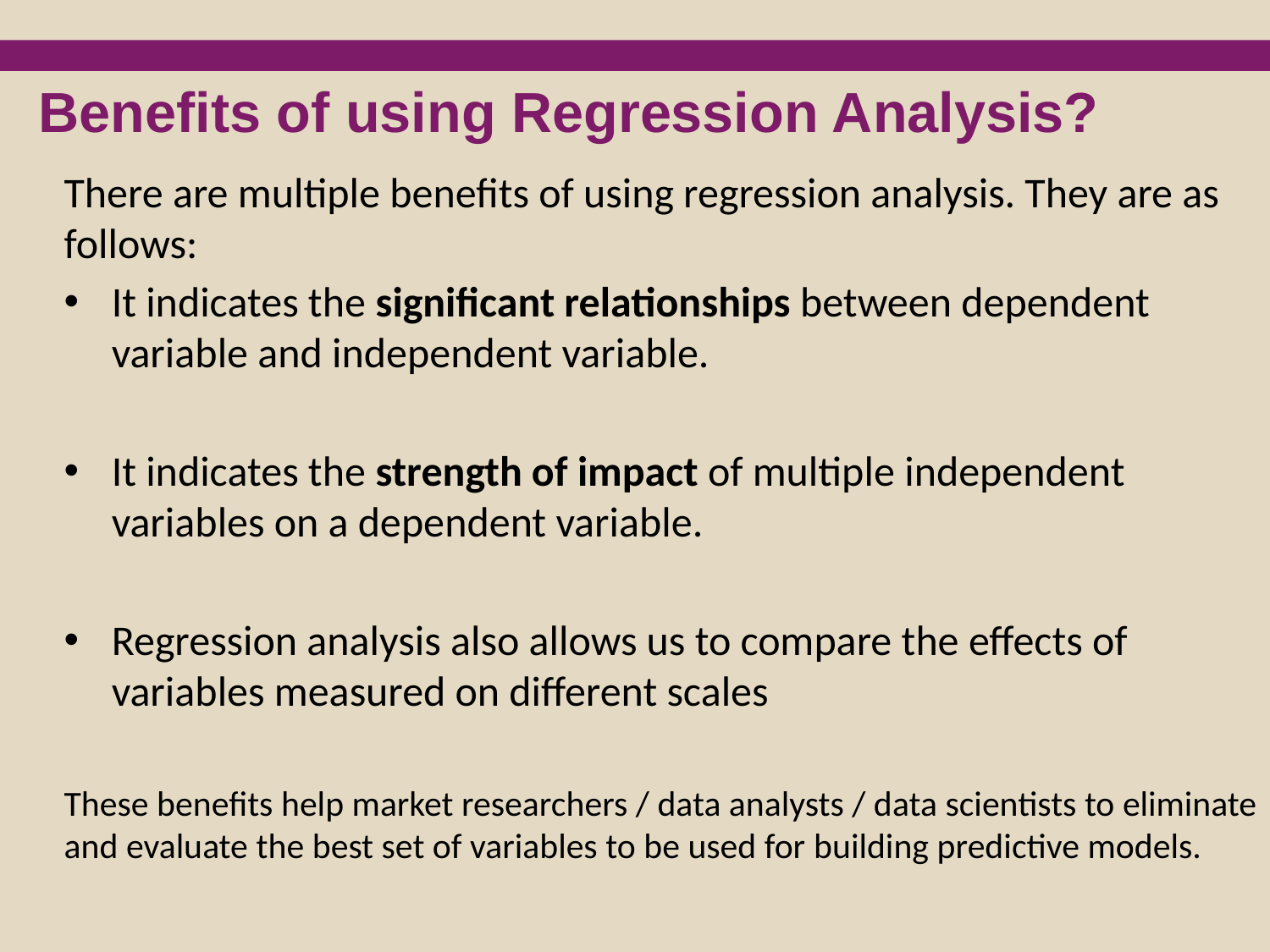

Benefits of using Regression Analysis?
There are multiple benefits of using regression analysis. They are as follows:
It indicates the significant relationships between dependent variable and independent variable.

It indicates the strength of impact of multiple independent variables on a dependent variable.

Regression analysis also allows us to compare the effects of variables measured on different scales

These benefits help market researchers / data analysts / data scientists to eliminate and evaluate the best set of variables to be used for building predictive models.